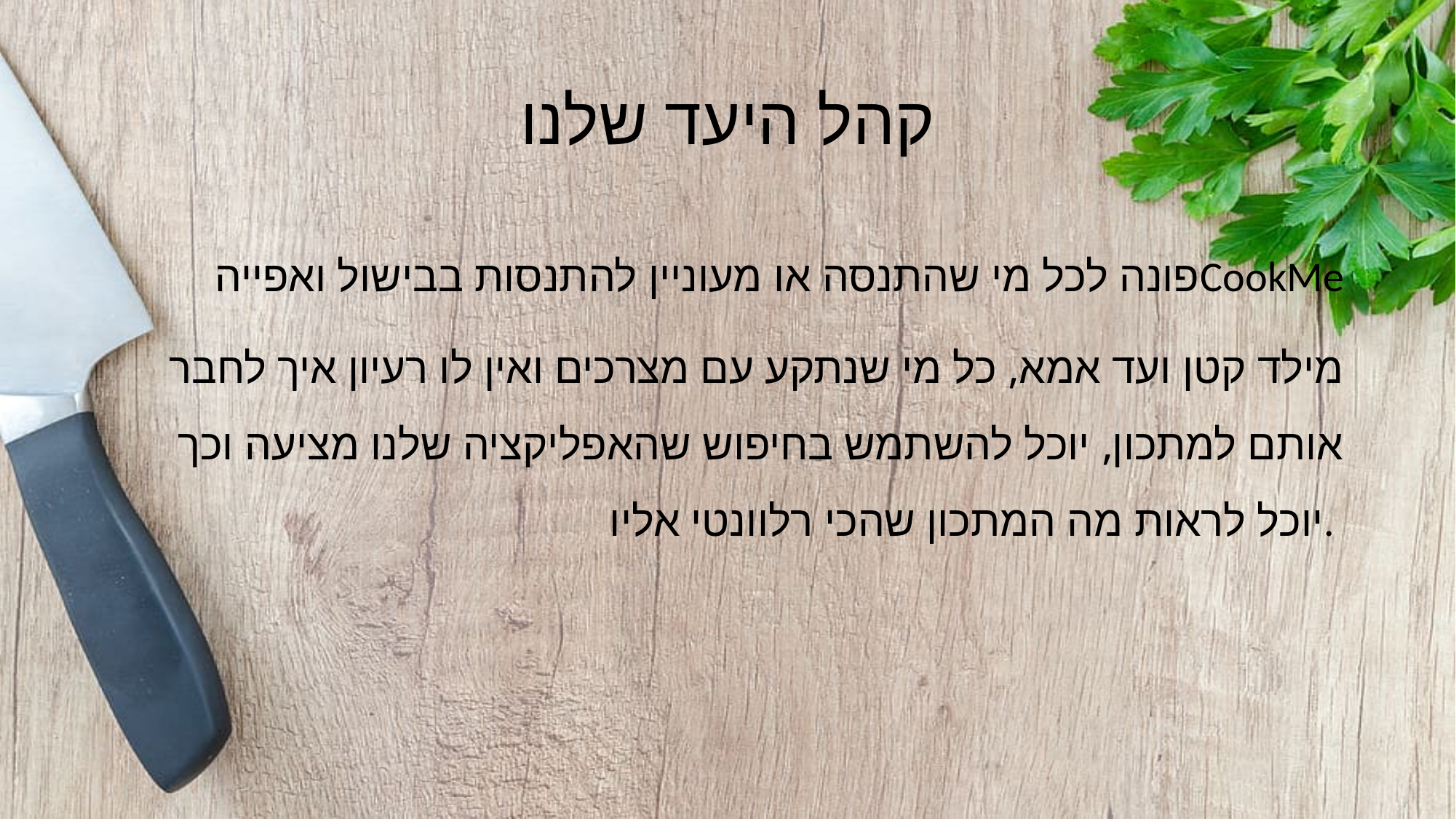

# קהל היעד שלנו
 פונה לכל מי שהתנסה או מעוניין להתנסות בבישול ואפייהCookMe
מילד קטן ועד אמא, כל מי שנתקע עם מצרכים ואין לו רעיון איך לחבר אותם למתכון, יוכל להשתמש בחיפוש שהאפליקציה שלנו מציעה וכך יוכל לראות מה המתכון שהכי רלוונטי אליו.